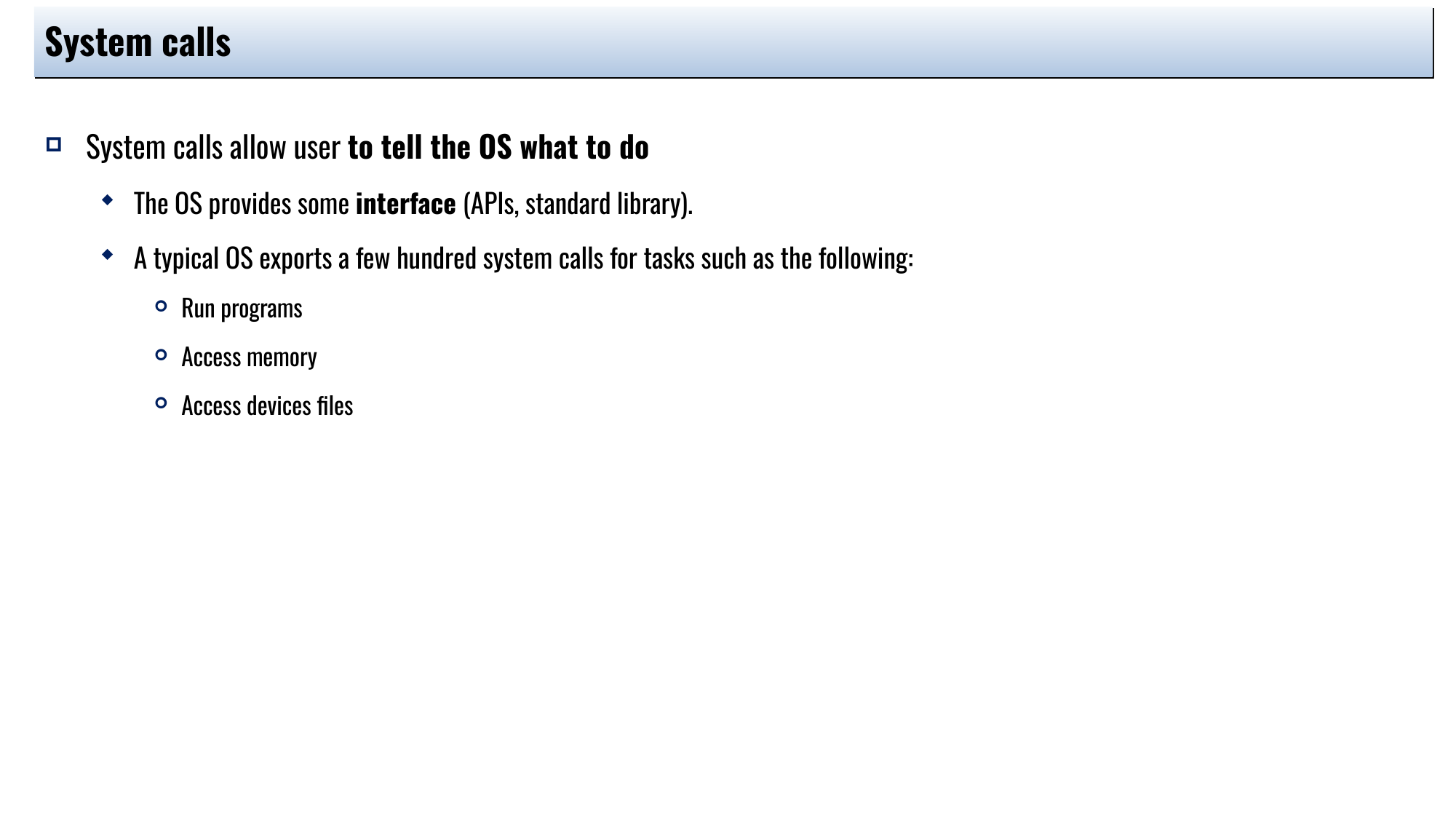

# System calls
System calls allow user to tell the OS what to do
The OS provides some interface (APIs, standard library).
A typical OS exports a few hundred system calls for tasks such as the following:
Run programs
Access memory
Access devices files